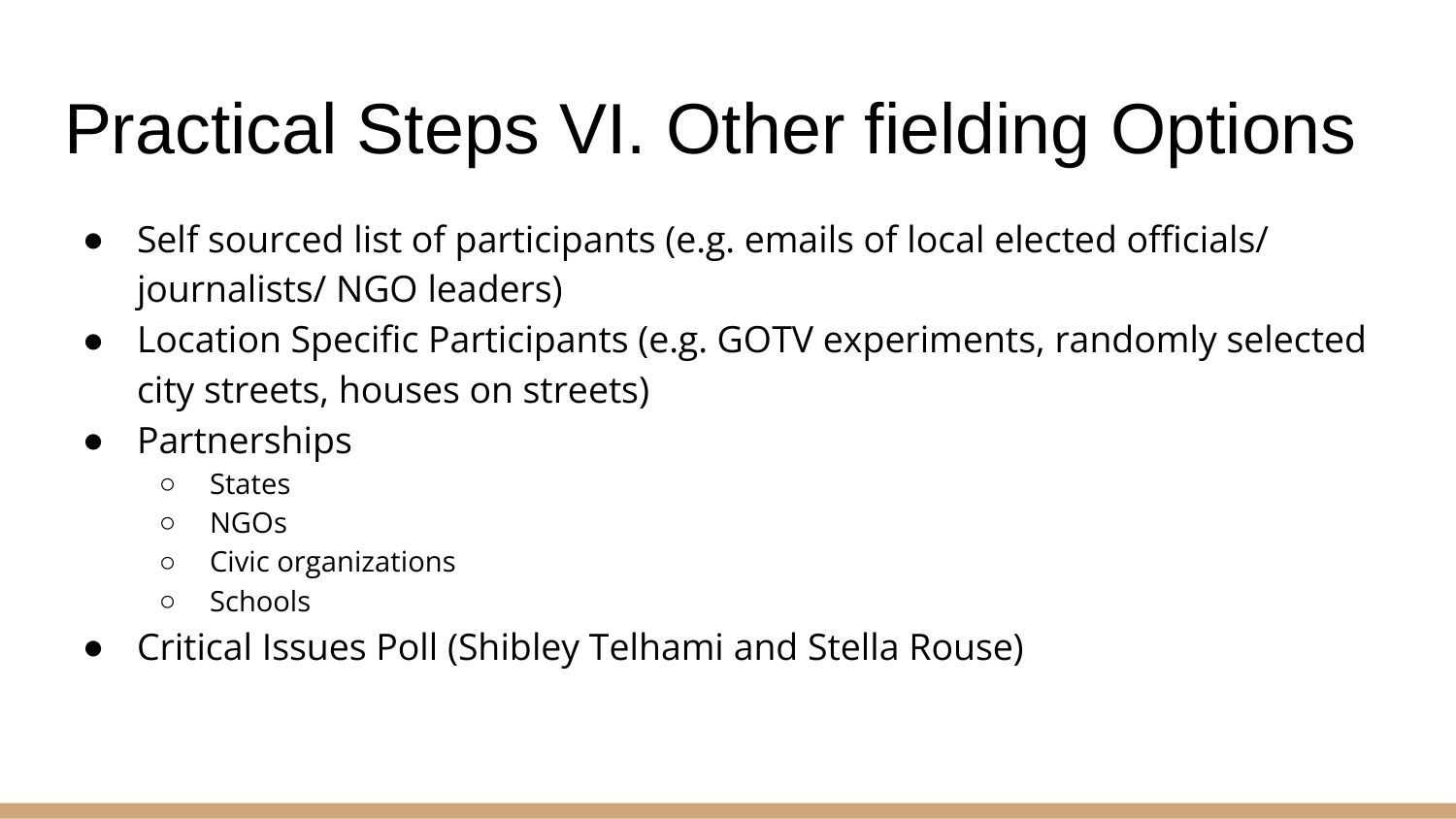

# Practical Steps VI. Other fielding Options
Self sourced list of participants (e.g. emails of local elected officials/ journalists/ NGO leaders)
Location Specific Participants (e.g. GOTV experiments, randomly selected city streets, houses on streets)
Partnerships
States
NGOs
Civic organizations
Schools
Critical Issues Poll (Shibley Telhami and Stella Rouse)